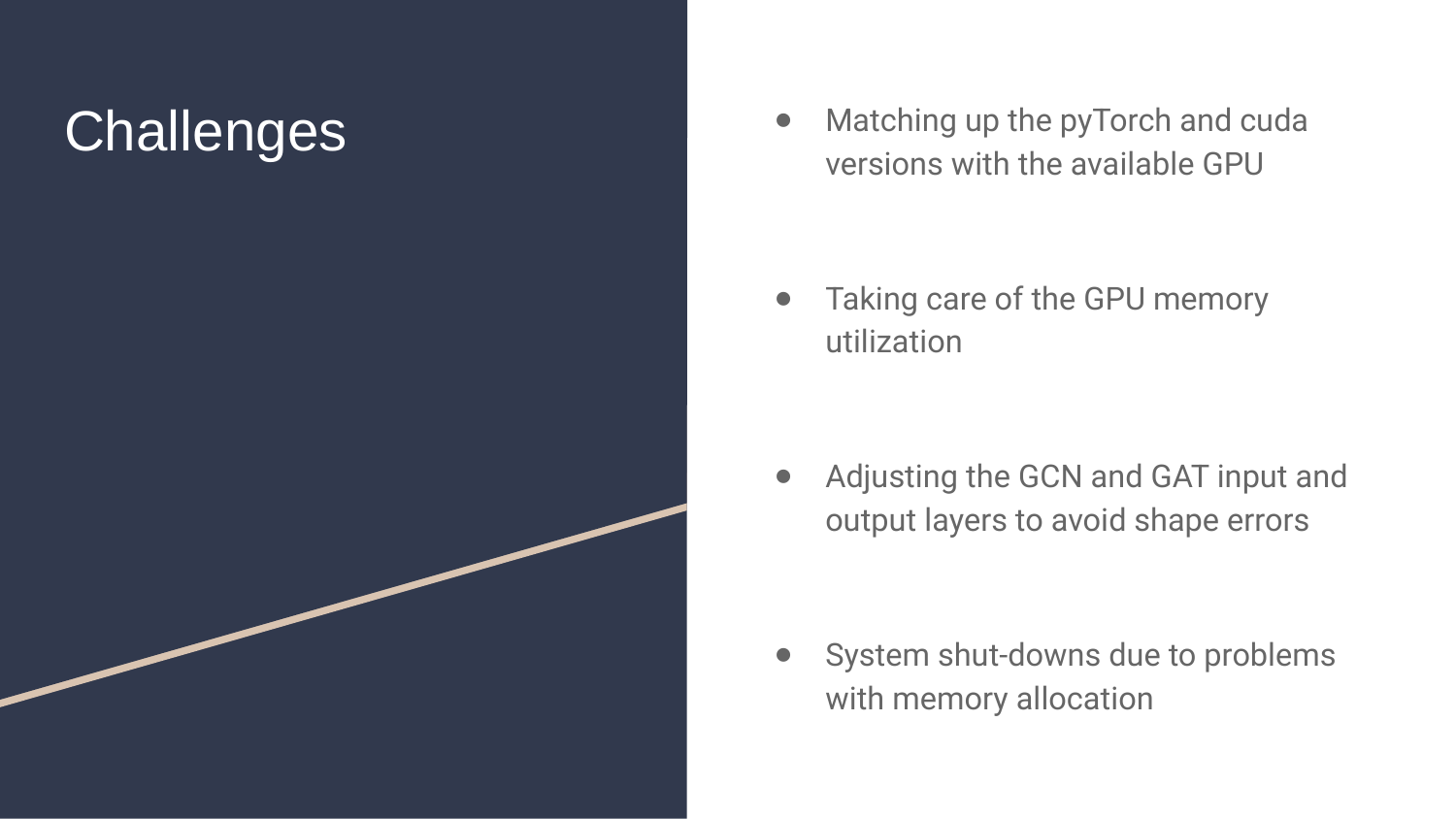

# Challenges
Matching up the pyTorch and cuda versions with the available GPU

Taking care of the GPU memory utilization

Adjusting the GCN and GAT input and output layers to avoid shape errors

System shut-downs due to problems with memory allocation